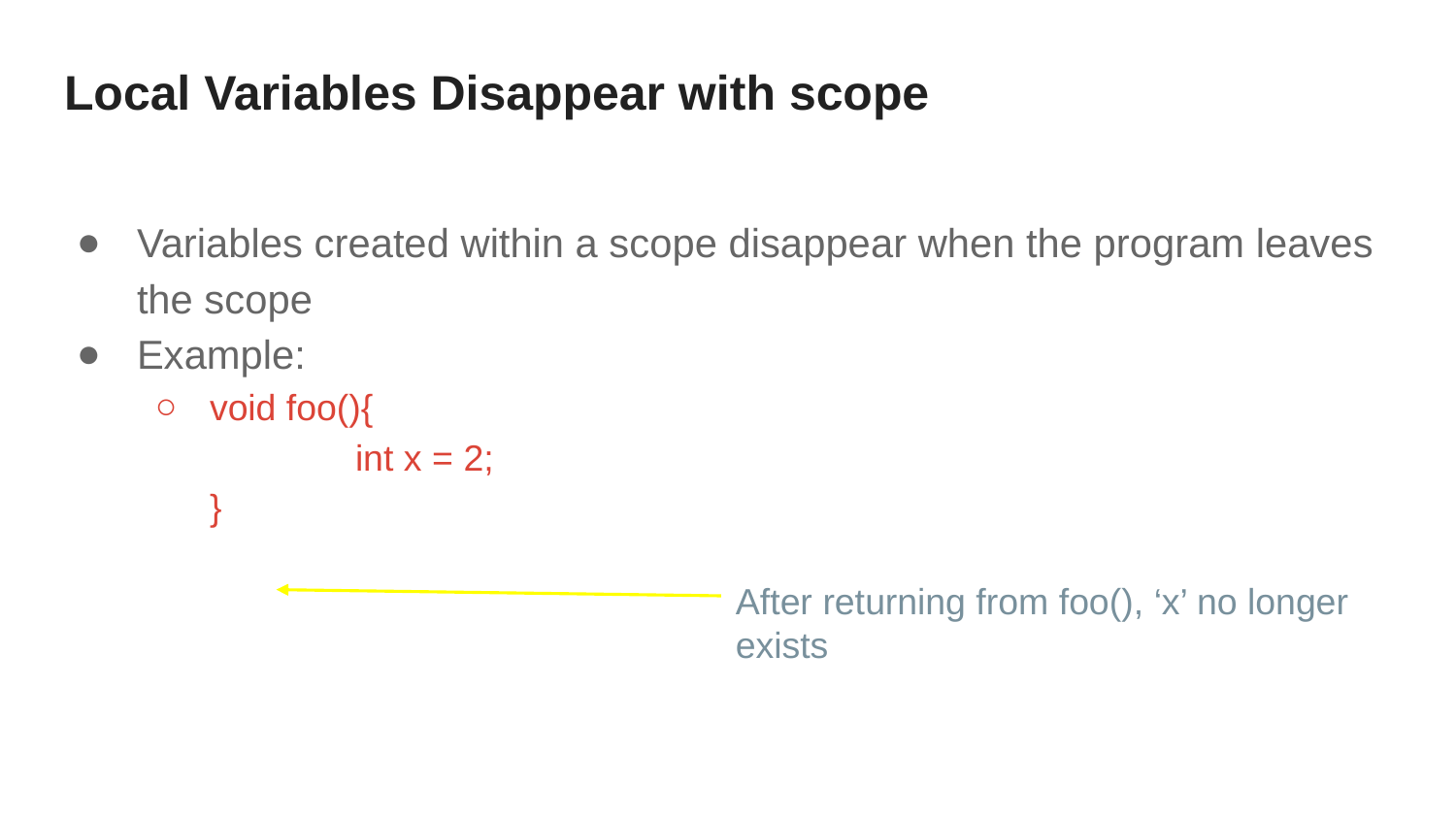

# Local Variables Disappear with scope
Variables created within a scope disappear when the program leaves the scope
Example:
void foo(){
	int x = 2;
}
After returning from foo(), ‘x’ no longer exists